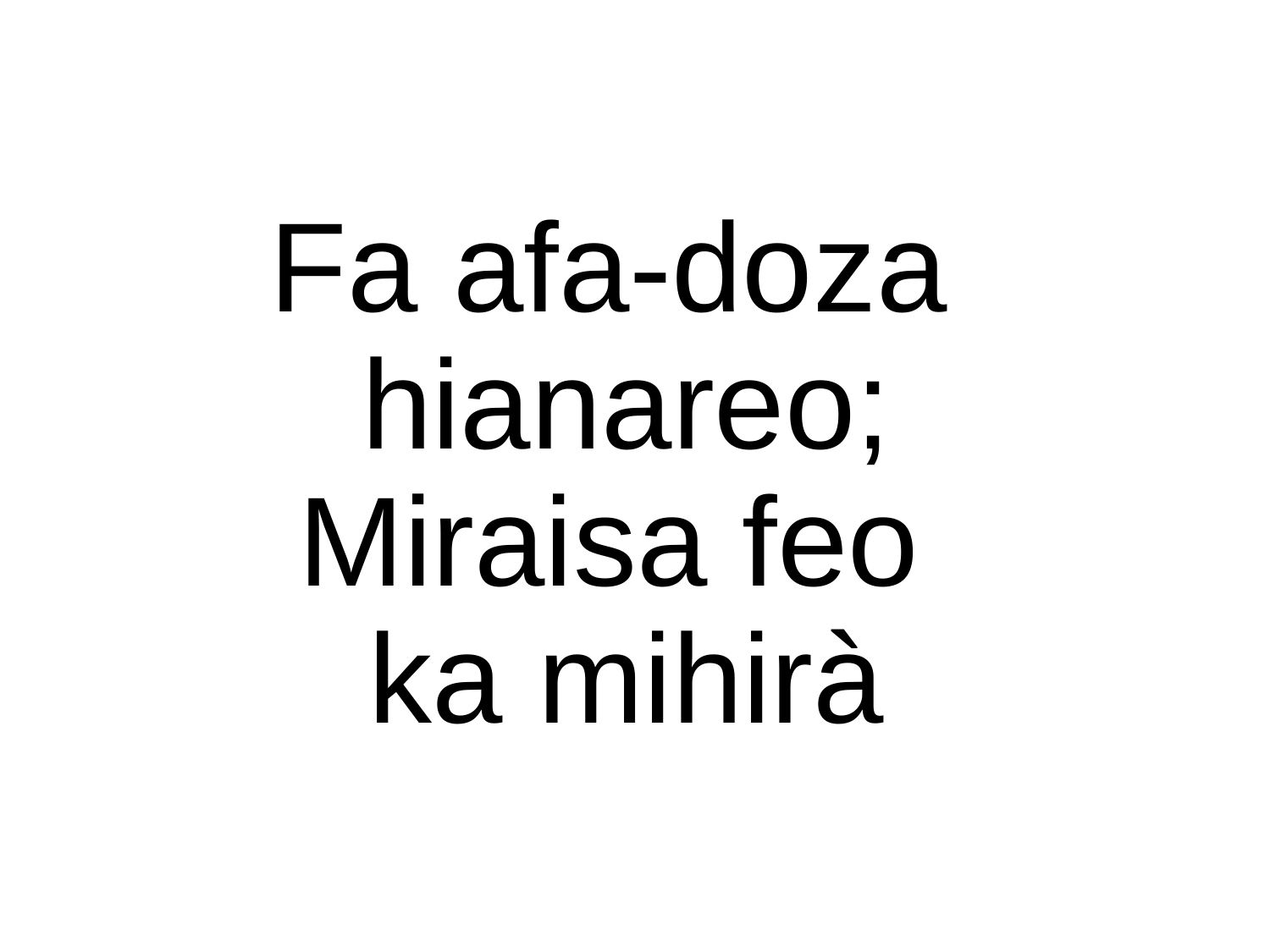

Fa afa-doza
hianareo;
Miraisa feo
ka mihirà